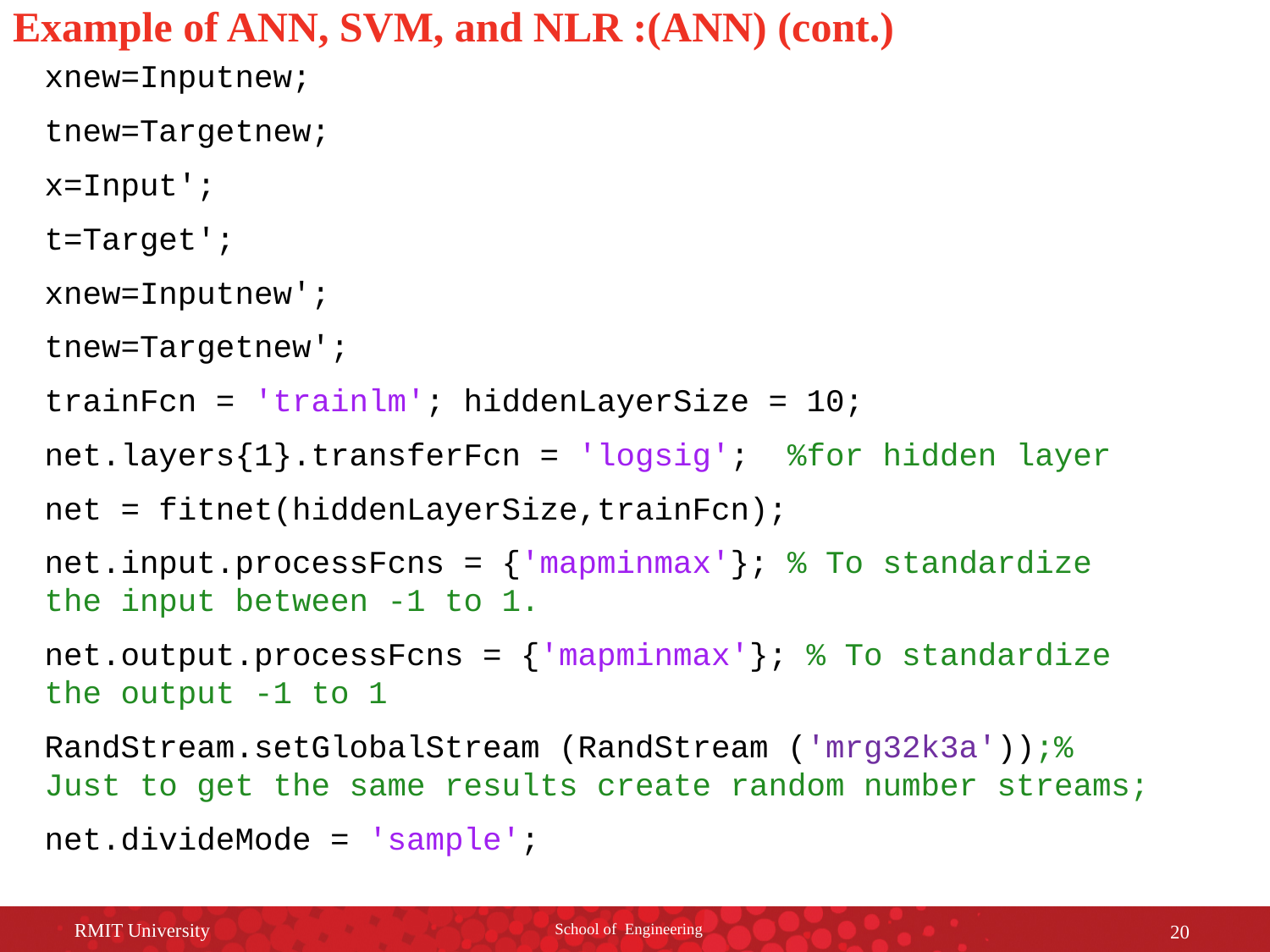

# Example of ANN, SVM, and NLR :(ANN) (cont.)
xnew=Inputnew;
tnew=Targetnew;
x=Input';
t=Target';
xnew=Inputnew';
tnew=Targetnew';
trainFcn = 'trainlm'; hiddenLayerSize = 10;
net.layers{1}.transferFcn = 'logsig';  %for hidden layer
net = fitnet(hiddenLayerSize,trainFcn);
net.input.processFcns = {'mapminmax'}; % To standardize the input between -1 to 1.
net.output.processFcns = {'mapminmax'}; % To standardize the output -1 to 1
RandStream.setGlobalStream (RandStream ('mrg32k3a'));% Just to get the same results create random number streams;
net.divideMode = 'sample';

RMIT University
School of  Engineering
20